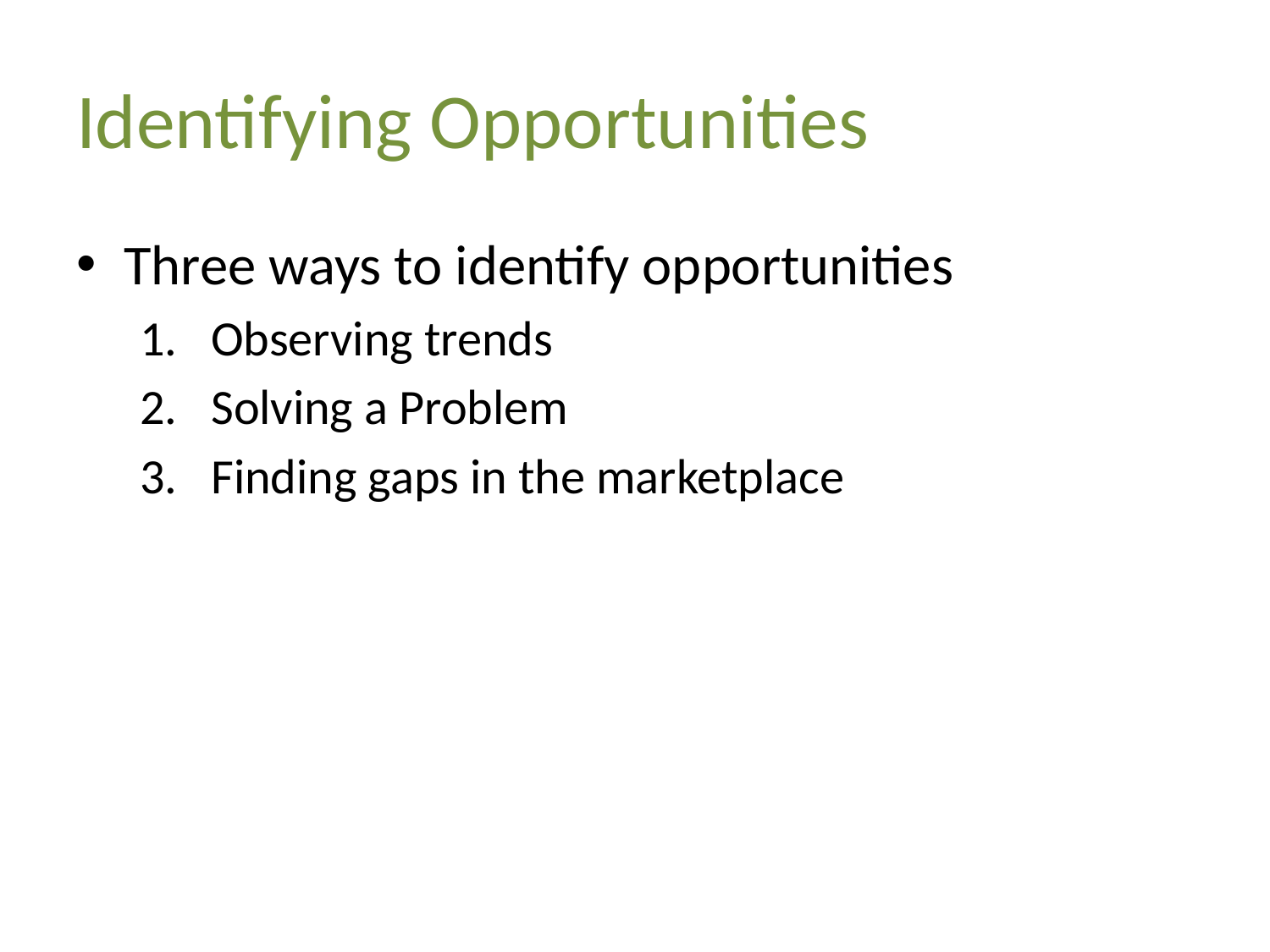

# Identifying Opportunities
Three ways to identify opportunities
Observing trends
Solving a Problem
Finding gaps in the marketplace